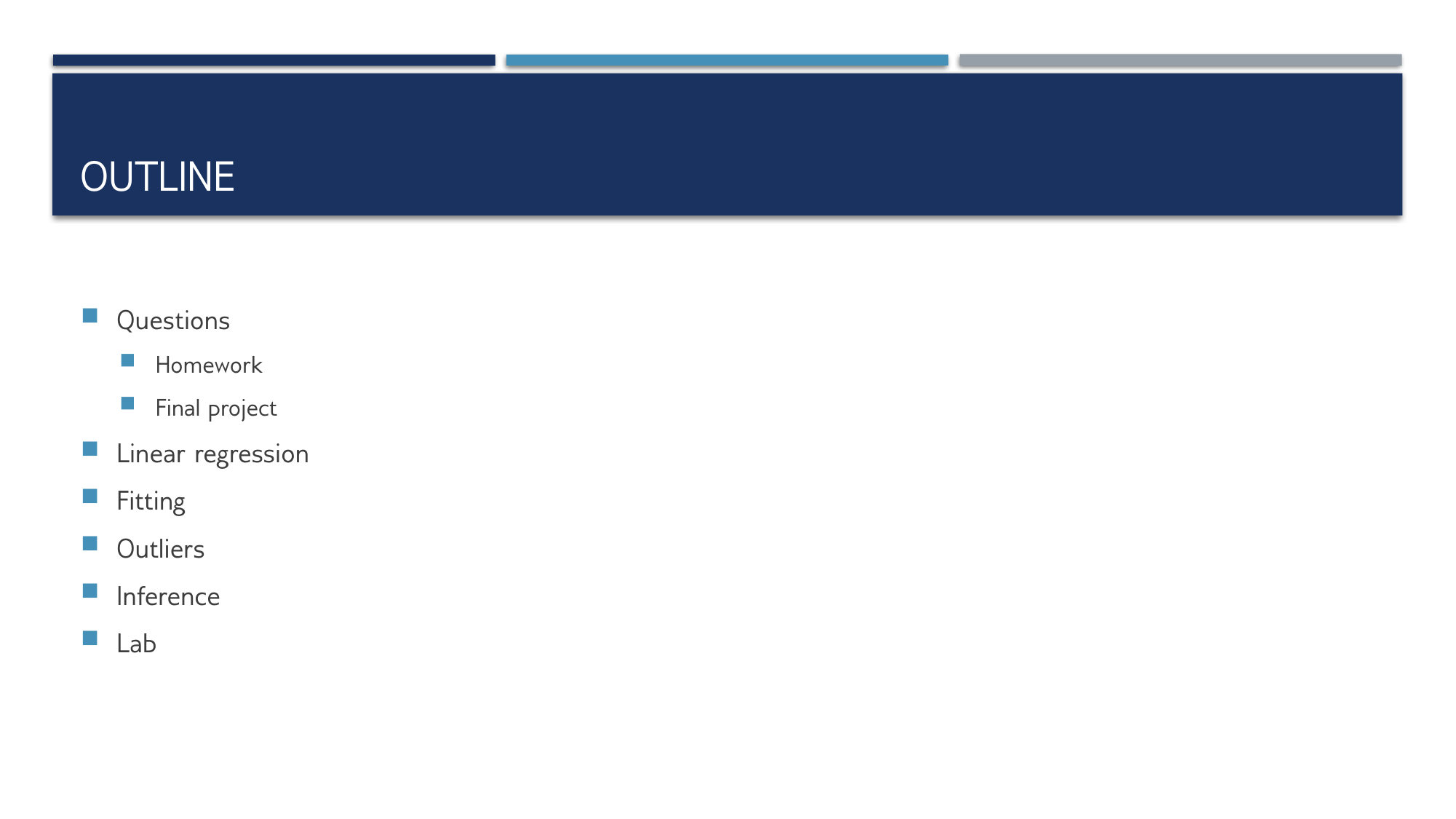

# Outline
Questions
Homework
Final project
Linear regression
Fitting
Outliers
Inference
Lab